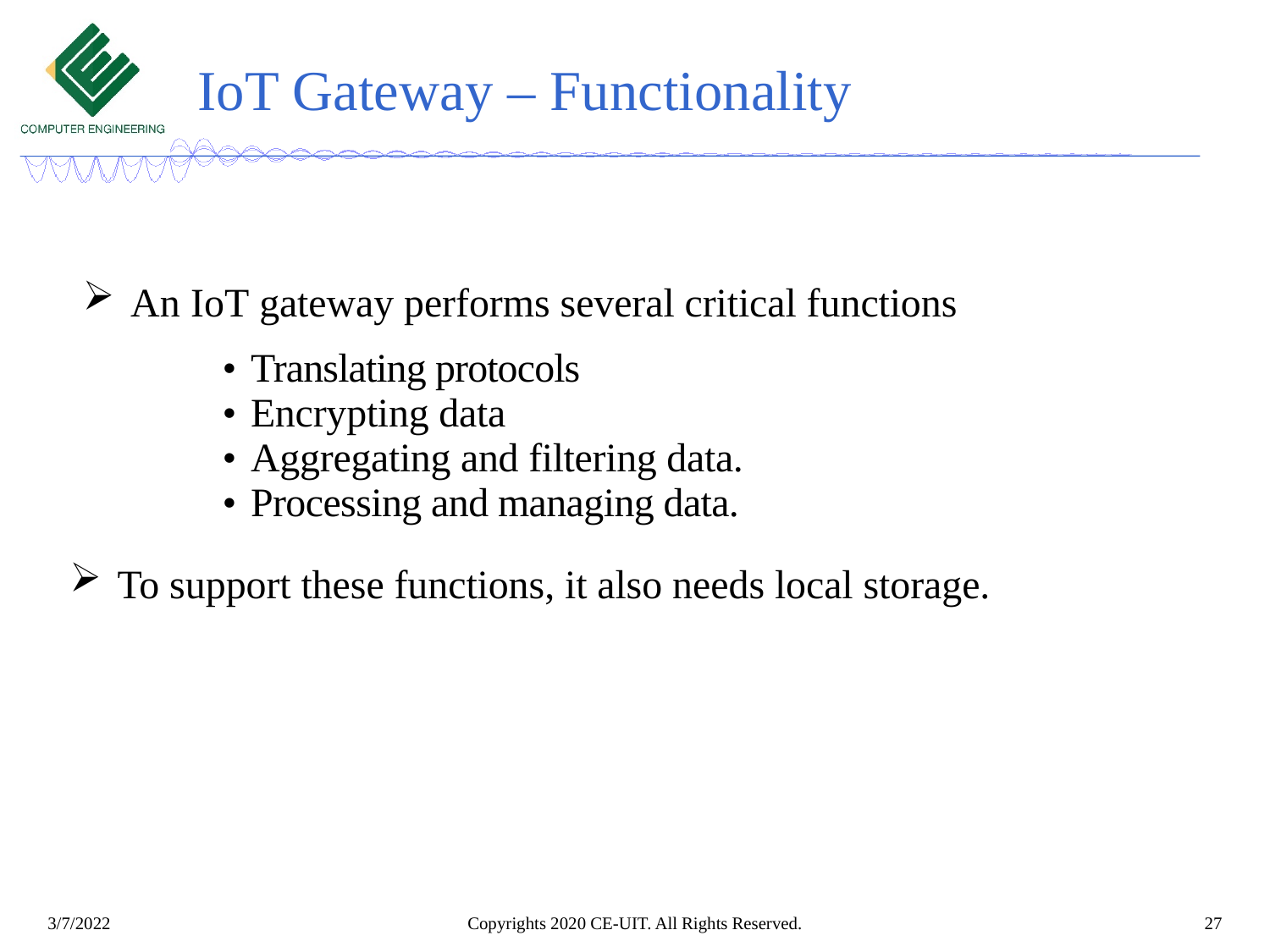

# IoT Gateway – Functionality
An IoT gateway performs several critical functions
• Translating protocols
• Encrypting data
• Aggregating and filtering data.
• Processing and managing data.
To support these functions, it also needs local storage.
Copyrights 2020 CE-UIT. All Rights Reserved.
27
3/7/2022